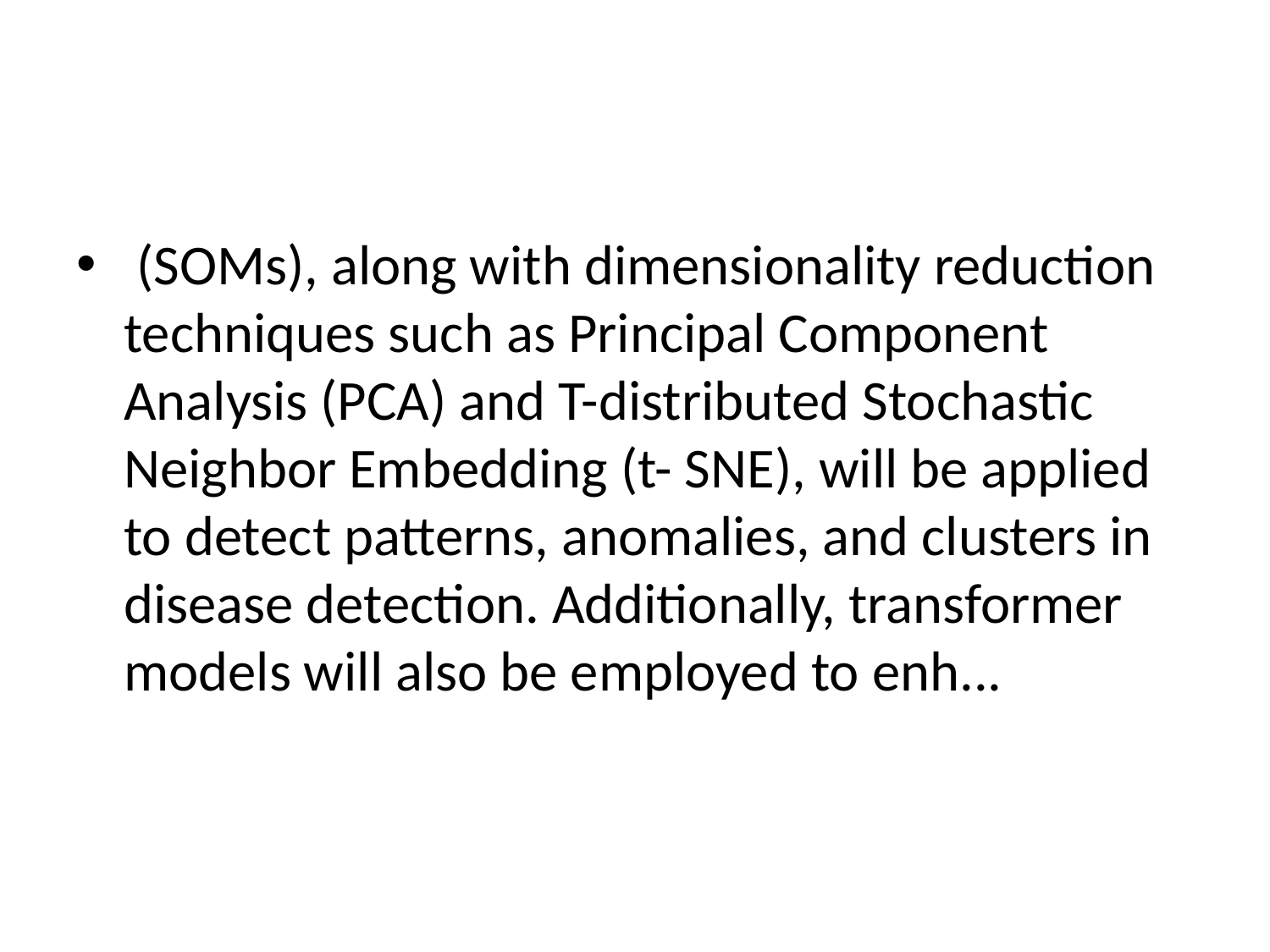

#
 (SOMs), along with dimensionality reduction techniques such as Principal Component Analysis (PCA) and T-distributed Stochastic Neighbor Embedding (t- SNE), will be applied to detect patterns, anomalies, and clusters in disease detection. Additionally, transformer models will also be employed to enh...